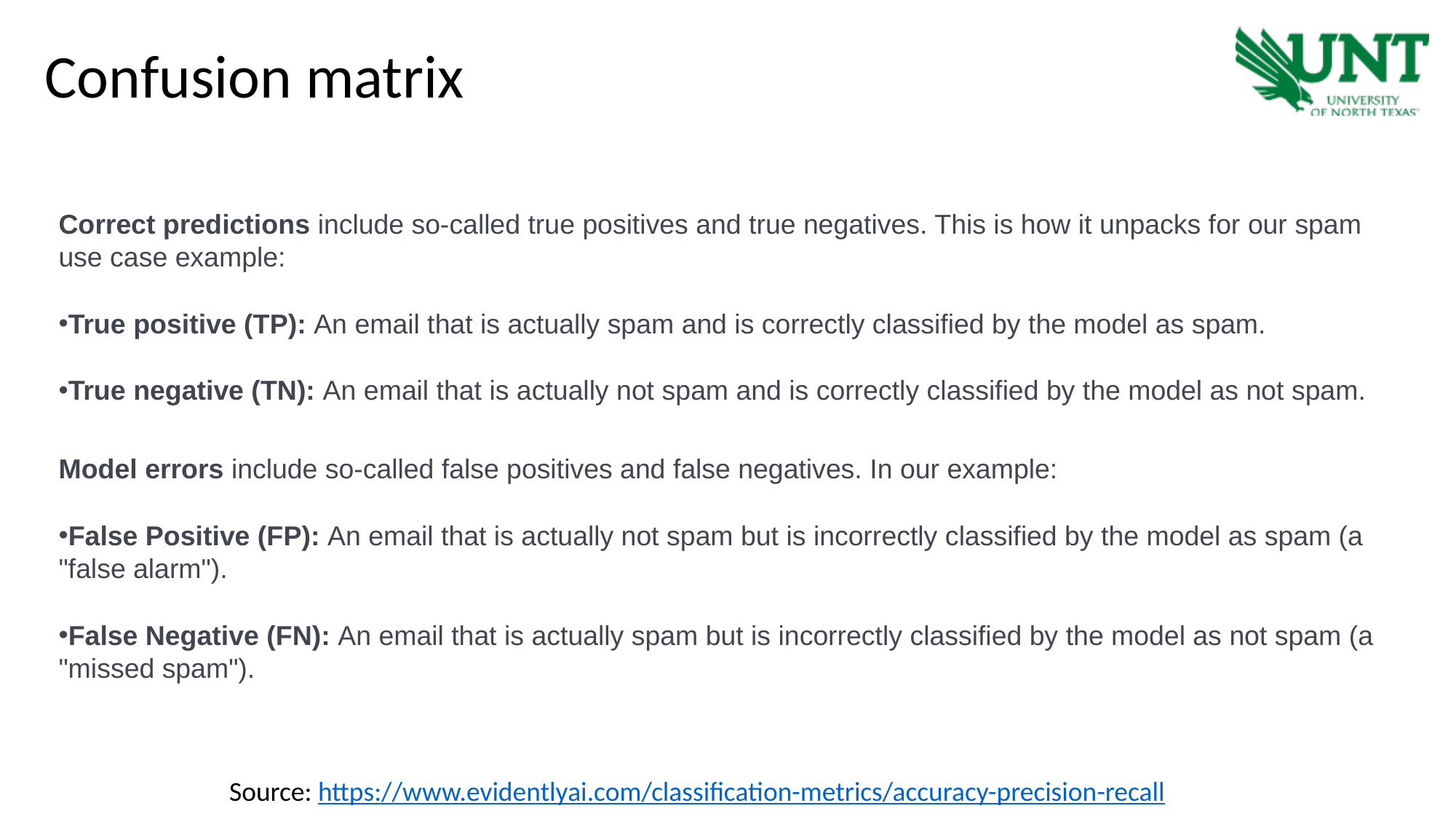

Confusion matrix
Correct predictions include so-called true positives and true negatives. This is how it unpacks for our spam use case example:
True positive (TP): An email that is actually spam and is correctly classified by the model as spam.
True negative (TN): An email that is actually not spam and is correctly classified by the model as not spam.
Model errors include so-called false positives and false negatives. In our example:
False Positive (FP): An email that is actually not spam but is incorrectly classified by the model as spam (a "false alarm").
False Negative (FN): An email that is actually spam but is incorrectly classified by the model as not spam (a "missed spam").

Source: https://www.evidentlyai.com/classification-metrics/accuracy-precision-recall